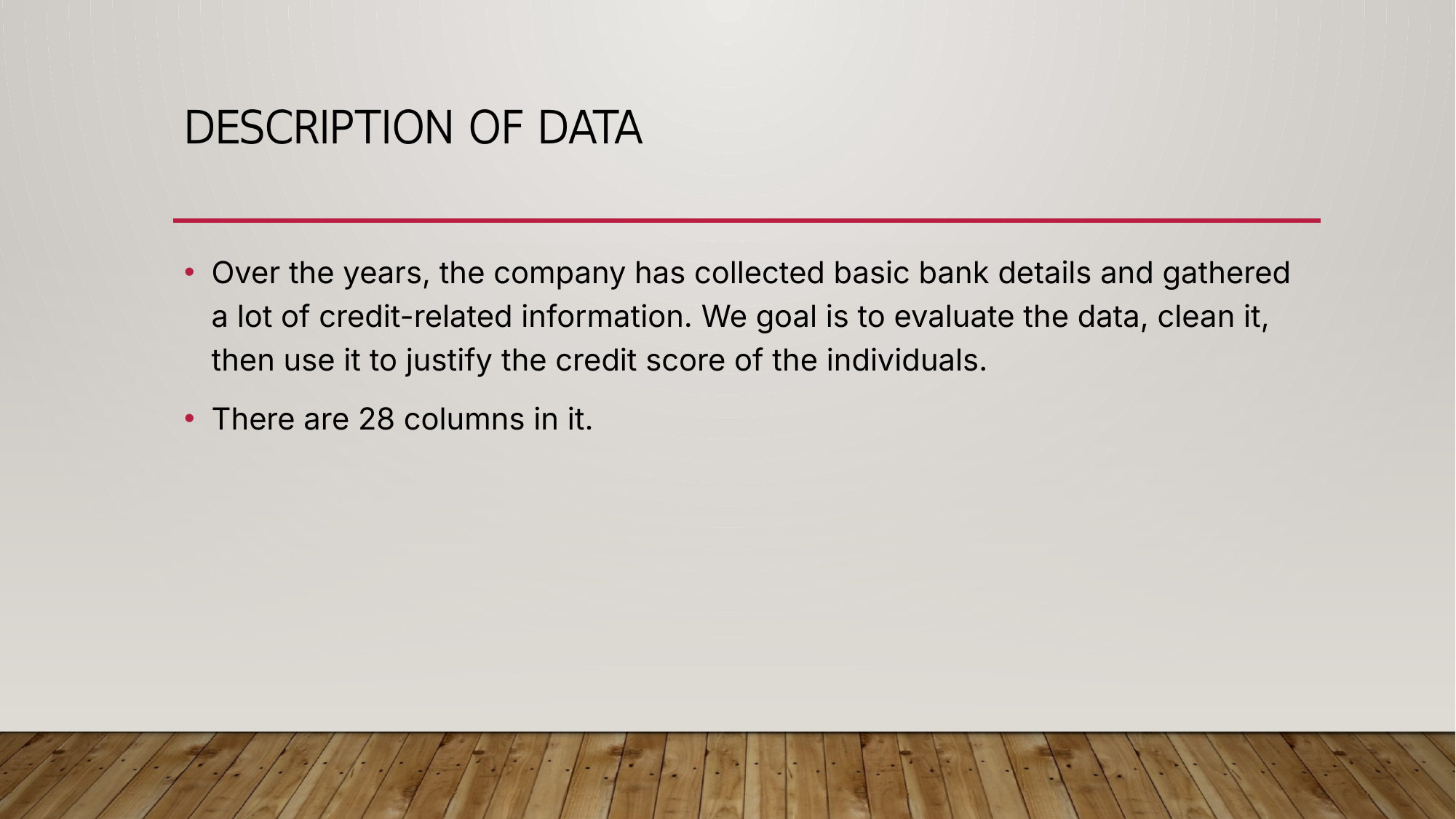

# Description of data
Over the years, the company has collected basic bank details and gathered a lot of credit-related information. We goal is to evaluate the data, clean it, then use it to justify the credit score of the individuals.
There are 28 columns in it.